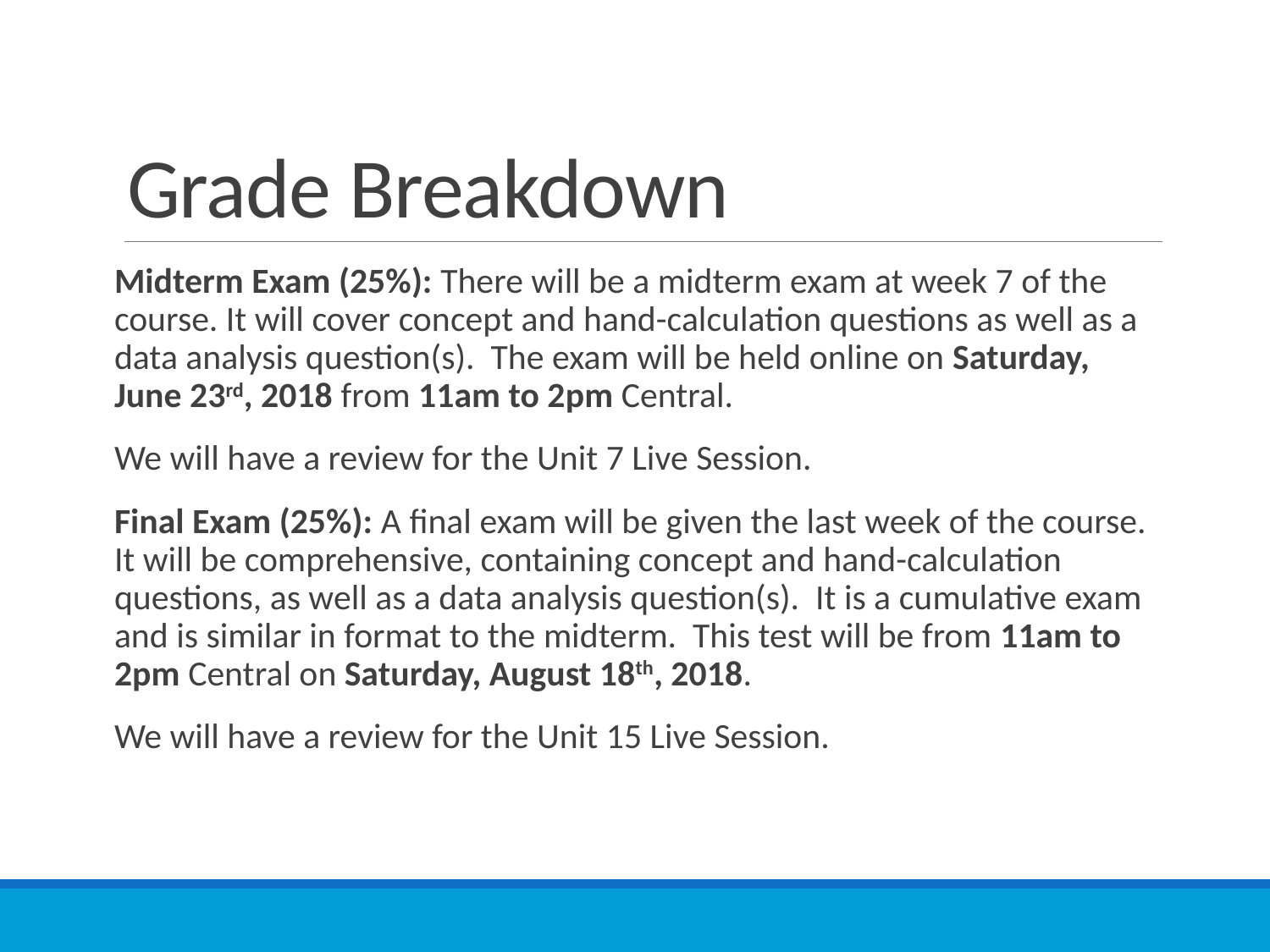

# Grade Breakdown
Midterm Exam (25%): There will be a midterm exam at week 7 of the course. It will cover concept and hand-calculation questions as well as a data analysis question(s).  The exam will be held online on Saturday, June 23rd, 2018 from 11am to 2pm Central.
We will have a review for the Unit 7 Live Session.
Final Exam (25%): A final exam will be given the last week of the course. It will be comprehensive, containing concept and hand-calculation questions, as well as a data analysis question(s).  It is a cumulative exam and is similar in format to the midterm.  This test will be from 11am to 2pm Central on Saturday, August 18th, 2018.
We will have a review for the Unit 15 Live Session.